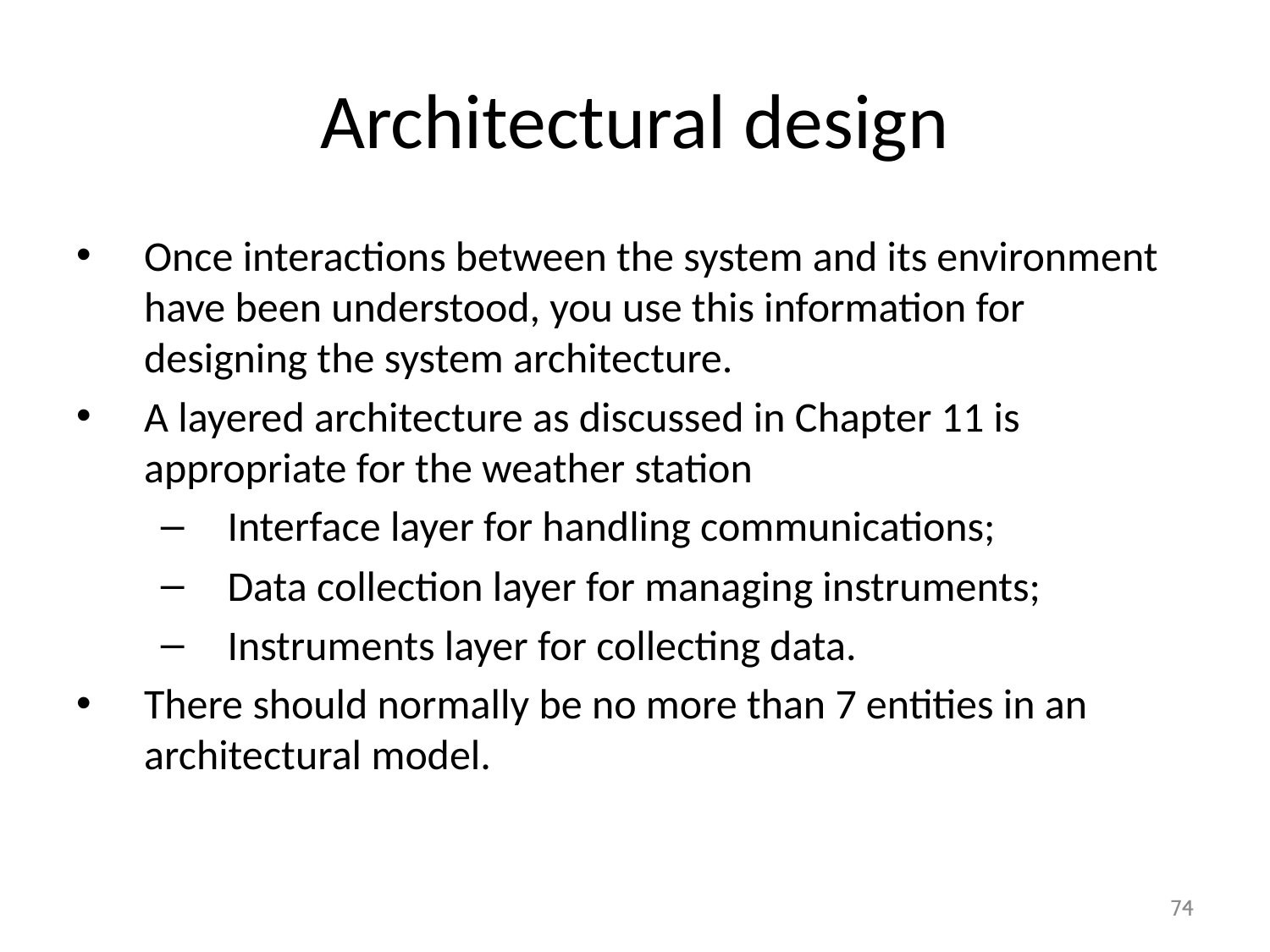

# Architectural design
Once interactions between the system and its environment have been understood, you use this information for designing the system architecture.
A layered architecture as discussed in Chapter 11 is appropriate for the weather station
Interface layer for handling communications;
Data collection layer for managing instruments;
Instruments layer for collecting data.
There should normally be no more than 7 entities in an architectural model.
74